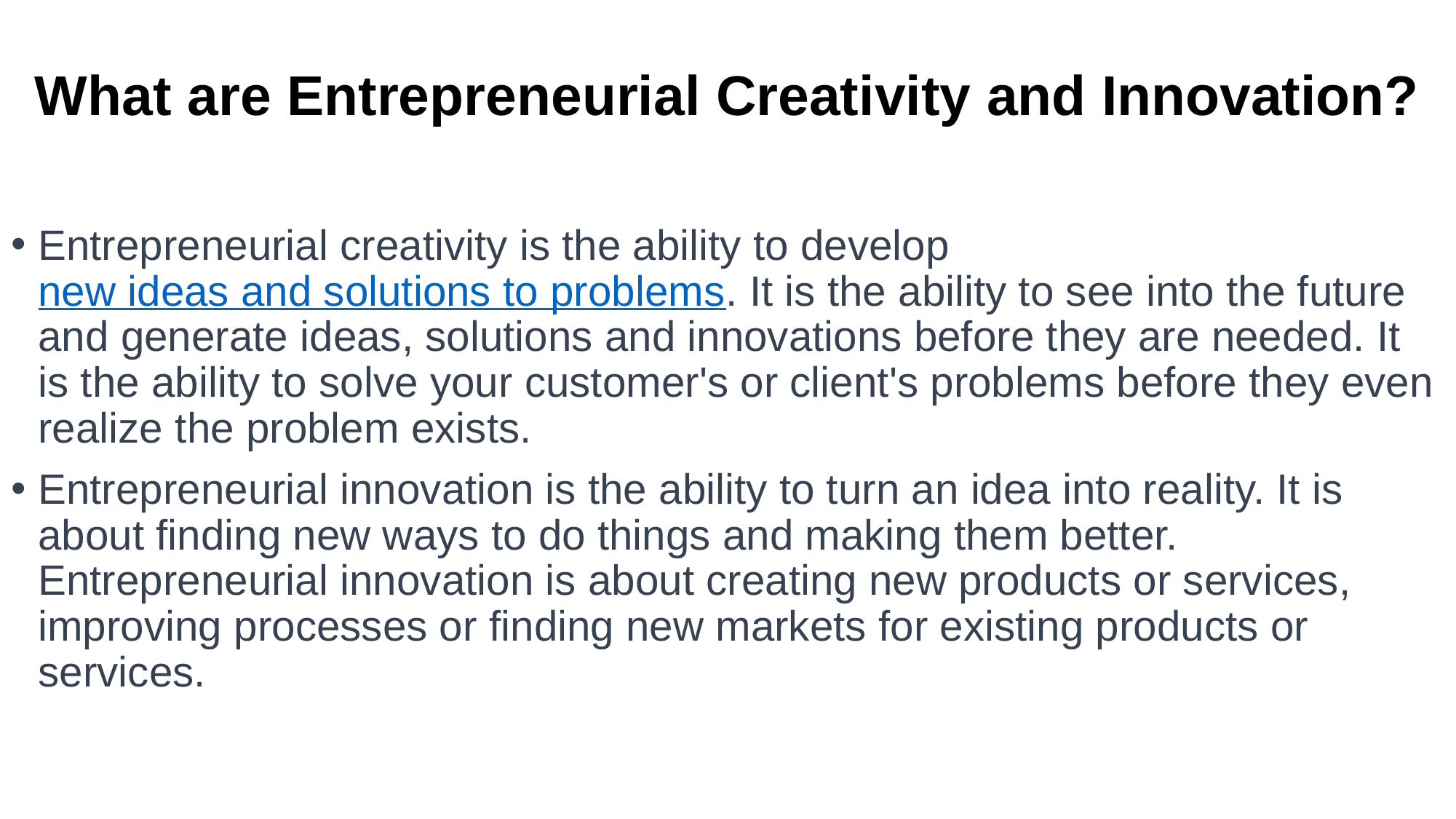

# What are Entrepreneurial Creativity and Innovation?
Entrepreneurial creativity is the ability to develop new ideas and solutions to problems. It is the ability to see into the future and generate ideas, solutions and innovations before they are needed. It is the ability to solve your customer's or client's problems before they even realize the problem exists.
Entrepreneurial innovation is the ability to turn an idea into reality. It is about finding new ways to do things and making them better. Entrepreneurial innovation is about creating new products or services, improving processes or finding new markets for existing products or services.